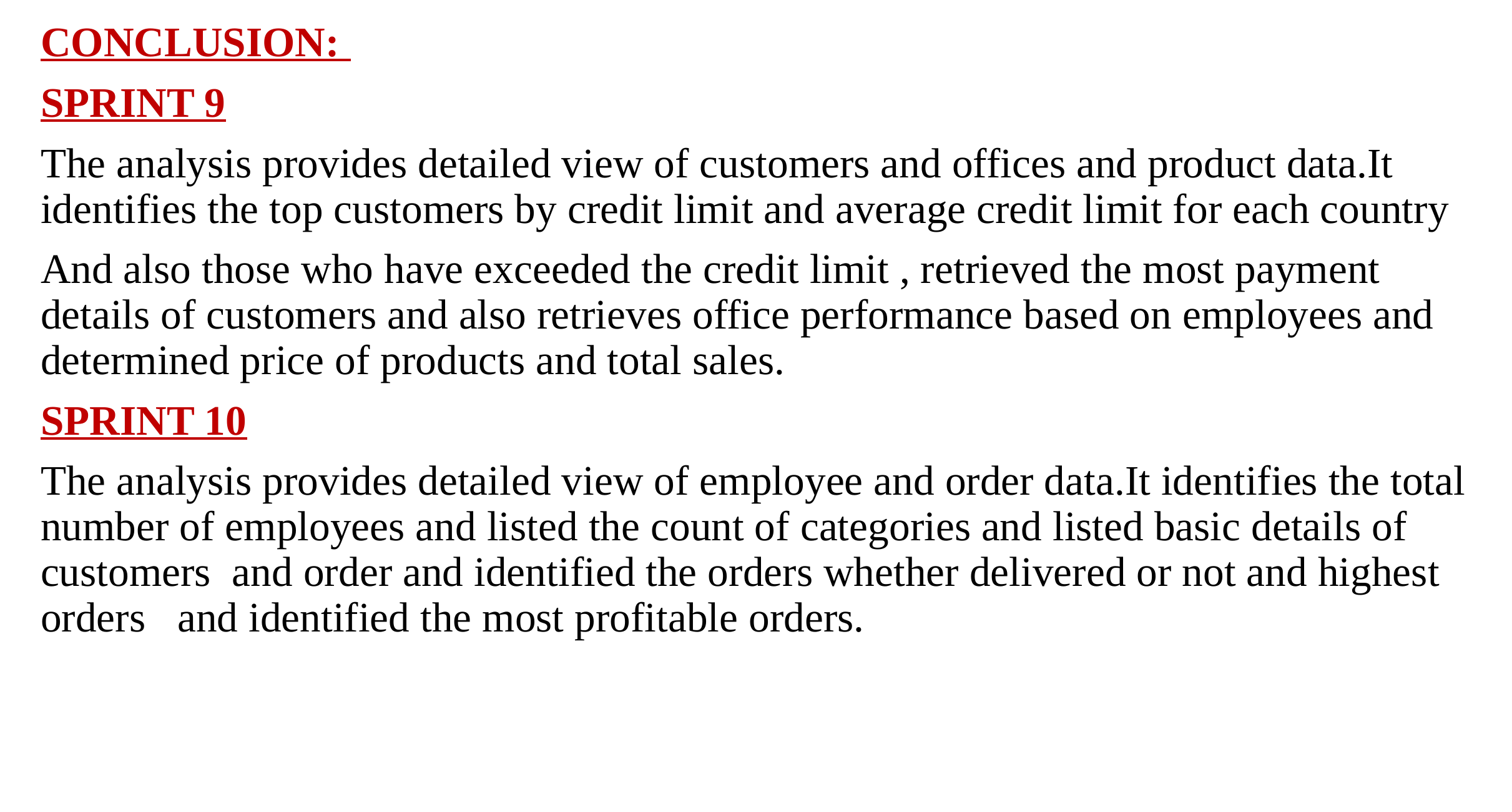

CONCLUSION:
SPRINT 9
The analysis provides detailed view of customers and offices and product data.It identifies the top customers by credit limit and average credit limit for each country
And also those who have exceeded the credit limit , retrieved the most payment details of customers and also retrieves office performance based on employees and determined price of products and total sales.
SPRINT 10
The analysis provides detailed view of employee and order data.It identifies the total number of employees and listed the count of categories and listed basic details of customers  and order and identified the orders whether delivered or not and highest orders   and identified the most profitable orders.